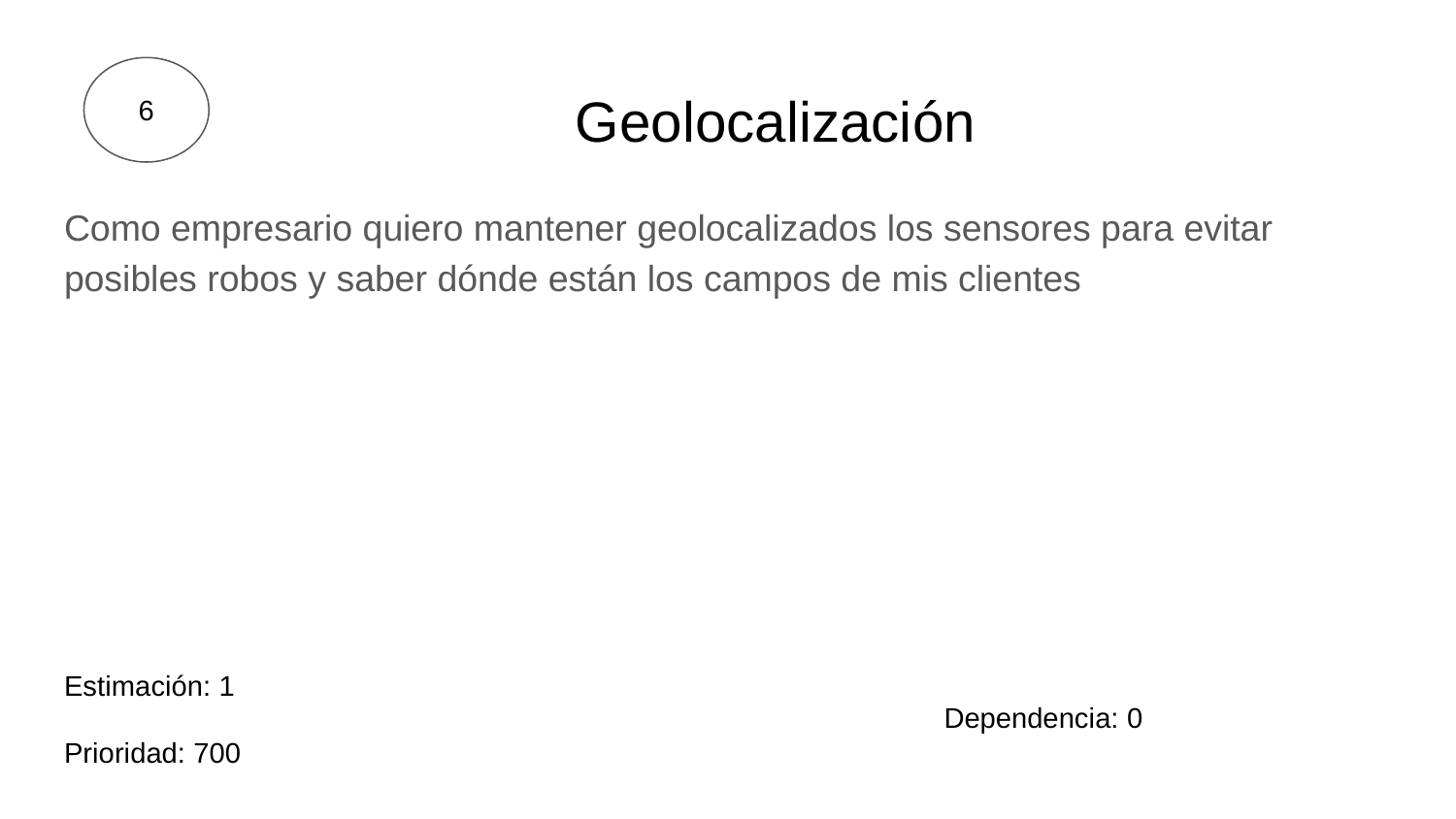

6
# Geolocalización
Como empresario quiero mantener geolocalizados los sensores para evitar posibles robos y saber dónde están los campos de mis clientes

Estimación: 1

Prioridad: 700
Dependencia: 0